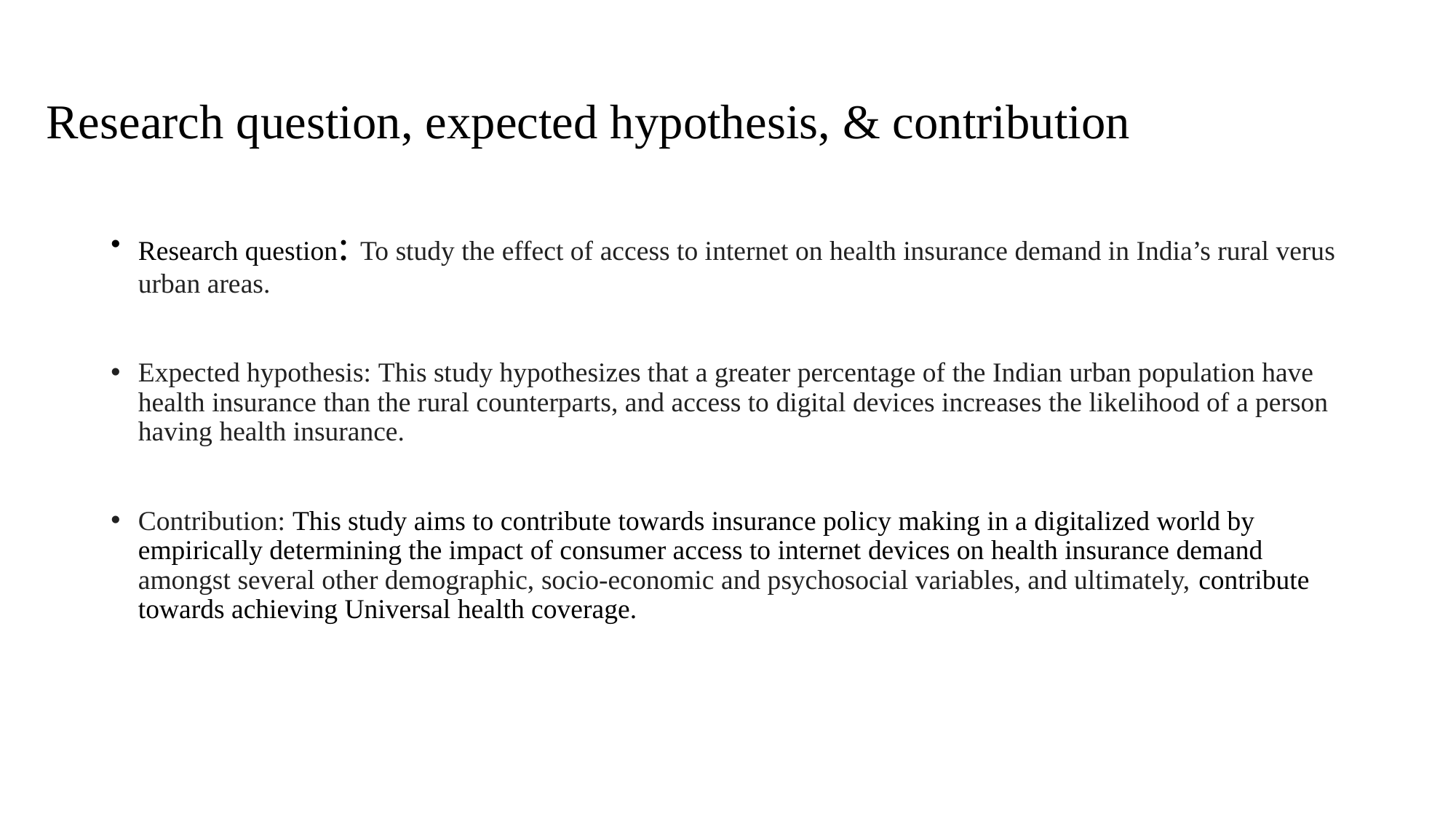

# Research question, expected hypothesis, & contribution
Research question: To study the effect of access to internet on health insurance demand in India’s rural verus urban areas.

Expected hypothesis: This study hypothesizes that a greater percentage of the Indian urban population have health insurance than the rural counterparts, and access to digital devices increases the likelihood of a person having health insurance.

Contribution: This study aims to contribute towards insurance policy making in a digitalized world by empirically determining the impact of consumer access to internet devices on health insurance demand amongst several other demographic, socio-economic and psychosocial variables, and ultimately, contribute towards achieving Universal health coverage.